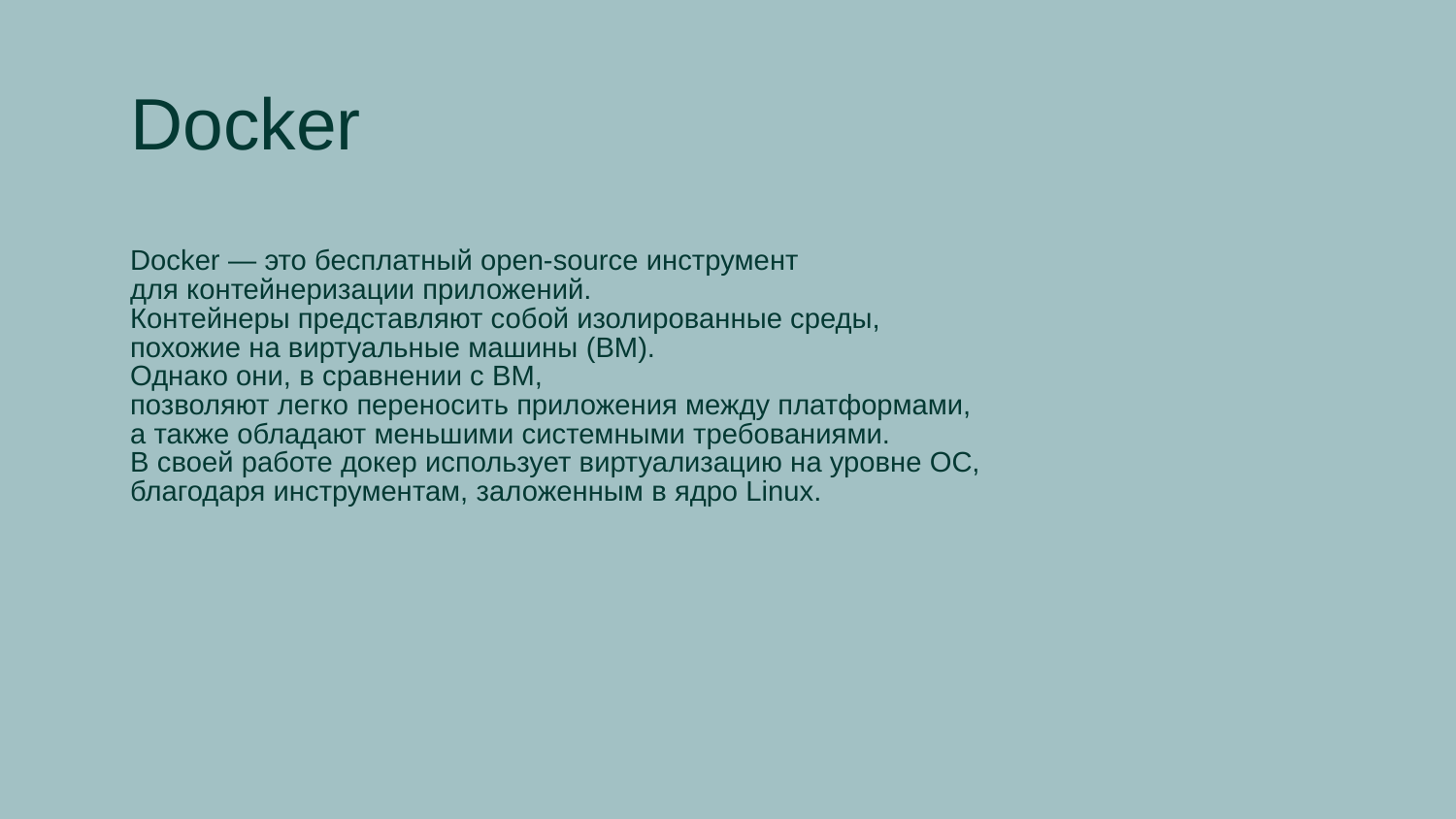

# Docker
Docker — это бесплатный open-source инструмент
для контейнеризации приложений.
Контейнеры представляют собой изолированные среды,
похожие на виртуальные машины (ВМ).
Однако они, в сравнении с ВМ,
позволяют легко переносить приложения между платформами,
а также обладают меньшими системными требованиями.
В своей работе докер использует виртуализацию на уровне ОС,
благодаря инструментам, заложенным в ядро Linux.